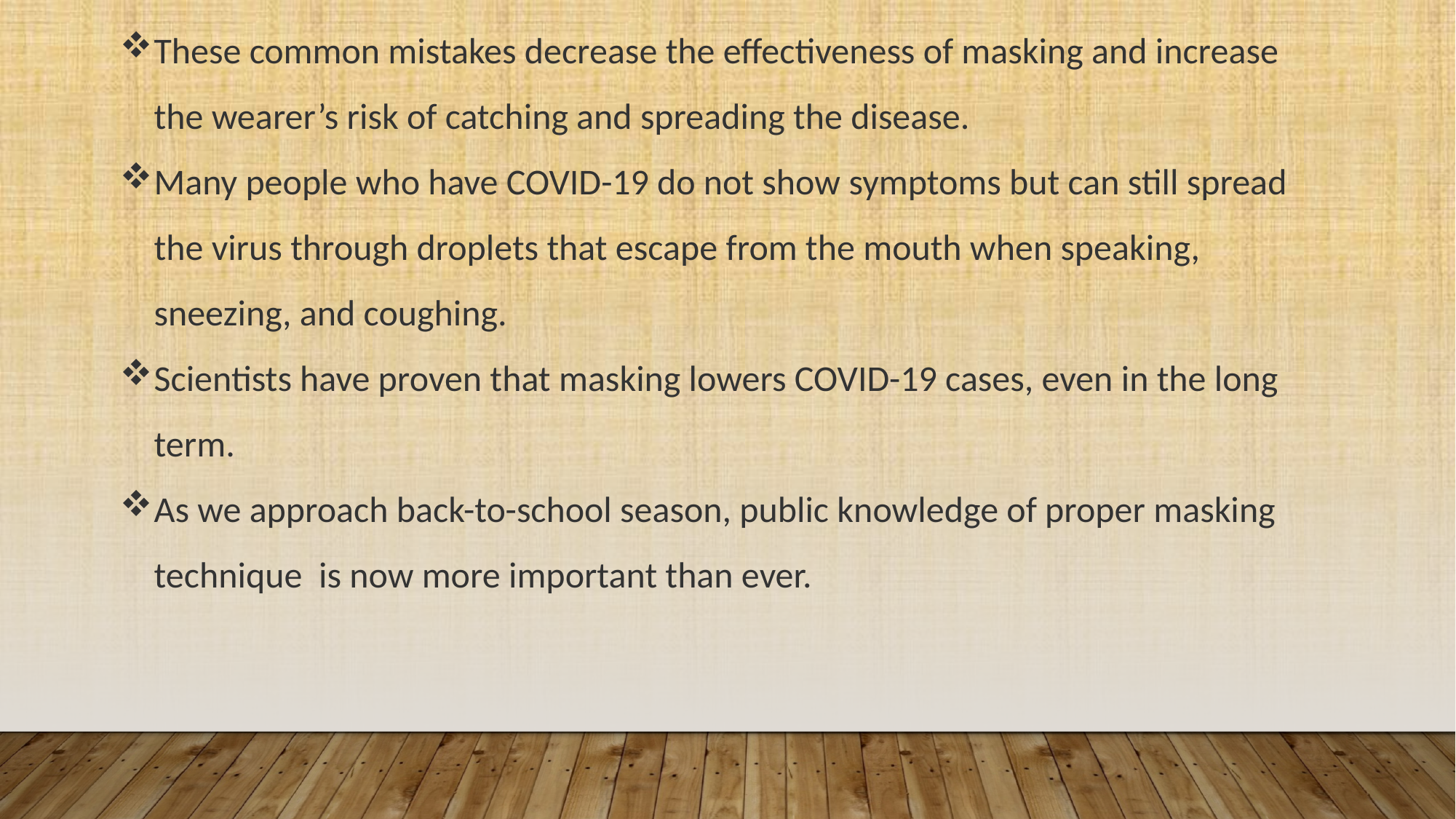

These common mistakes decrease the effectiveness of masking and increase the wearer’s risk of catching and spreading the disease.
Many people who have COVID-19 do not show symptoms but can still spread the virus through droplets that escape from the mouth when speaking, sneezing, and coughing.
Scientists have proven that masking lowers COVID-19 cases, even in the long term.
As we approach back-to-school season, public knowledge of proper masking technique  is now more important than ever.